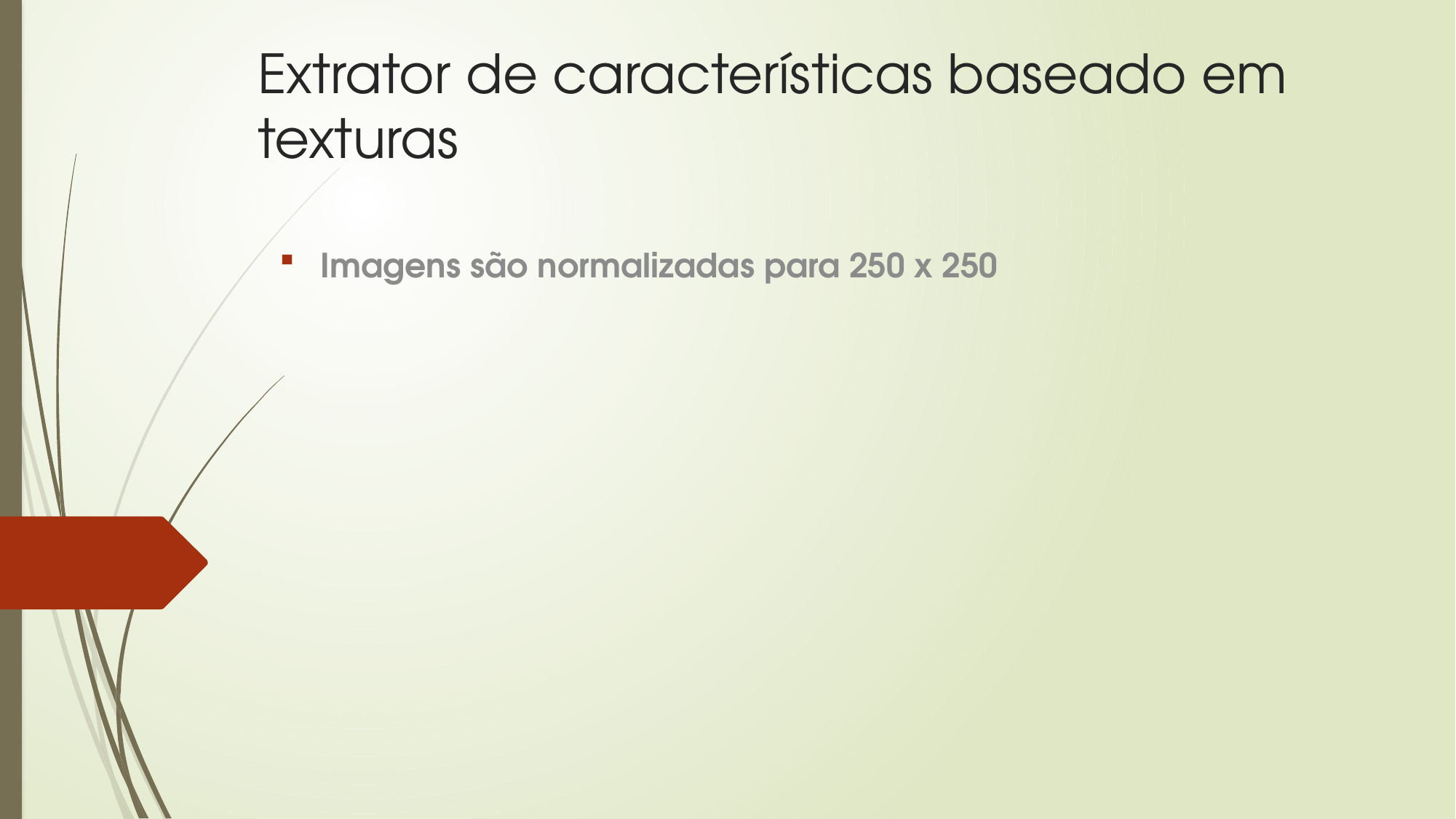

# Extrator de características baseado em texturas
Imagens são normalizadas para 250 x 250